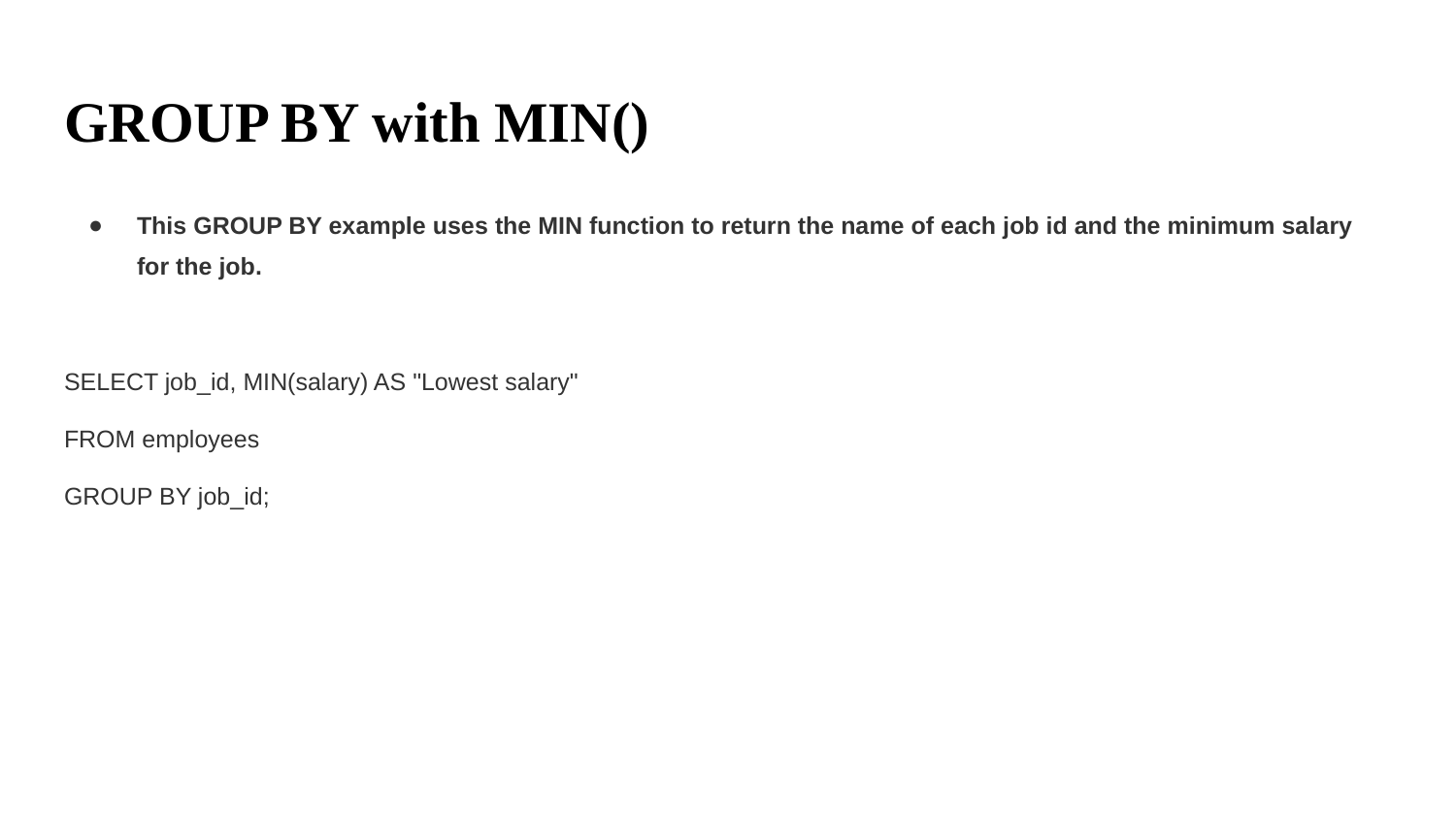

# GROUP BY with MIN()
This GROUP BY example uses the MIN function to return the name of each job id and the minimum salary for the job.

SELECT job_id, MIN(salary) AS "Lowest salary"
FROM employees
GROUP BY job_id;